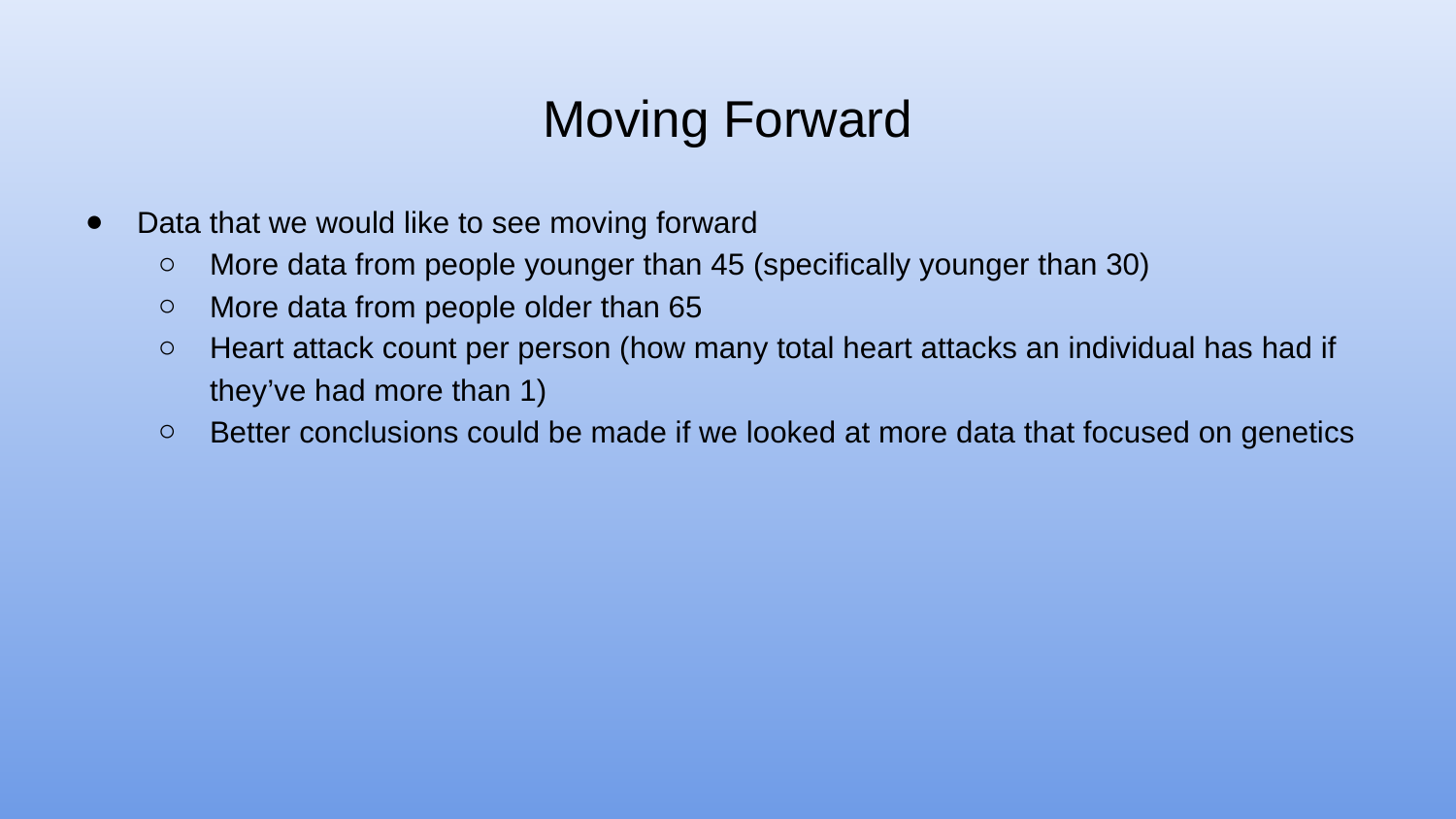

# Moving Forward
Data that we would like to see moving forward
More data from people younger than 45 (specifically younger than 30)
More data from people older than 65
Heart attack count per person (how many total heart attacks an individual has had if they’ve had more than 1)
Better conclusions could be made if we looked at more data that focused on genetics